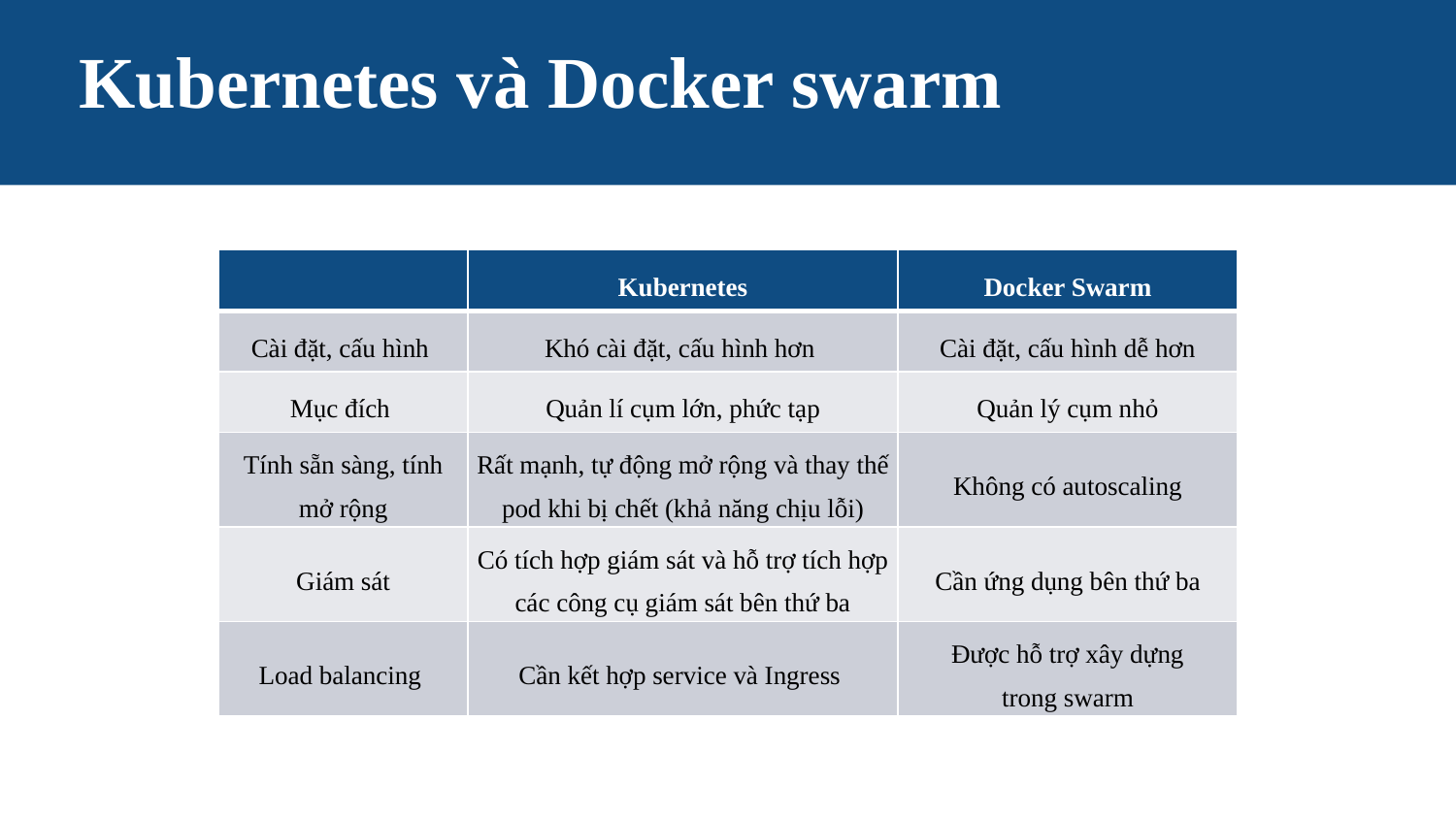

Kubernetes và Docker swarm
|  | Kubernetes | Docker Swarm |
| --- | --- | --- |
| Cài đặt, cấu hình | Khó cài đặt, cấu hình hơn | Cài đặt, cấu hình dễ hơn |
| Mục đích | Quản lí cụm lớn, phức tạp | Quản lý cụm nhỏ |
| Tính sẵn sàng, tính mở rộng | Rất mạnh, tự động mở rộng và thay thế pod khi bị chết (khả năng chịu lỗi) | Không có autoscaling |
| Giám sát | Có tích hợp giám sát và hỗ trợ tích hợp các công cụ giám sát bên thứ ba | Cần ứng dụng bên thứ ba |
| Load balancing | Cần kết hợp service và Ingress | Được hỗ trợ xây dựng trong swarm |